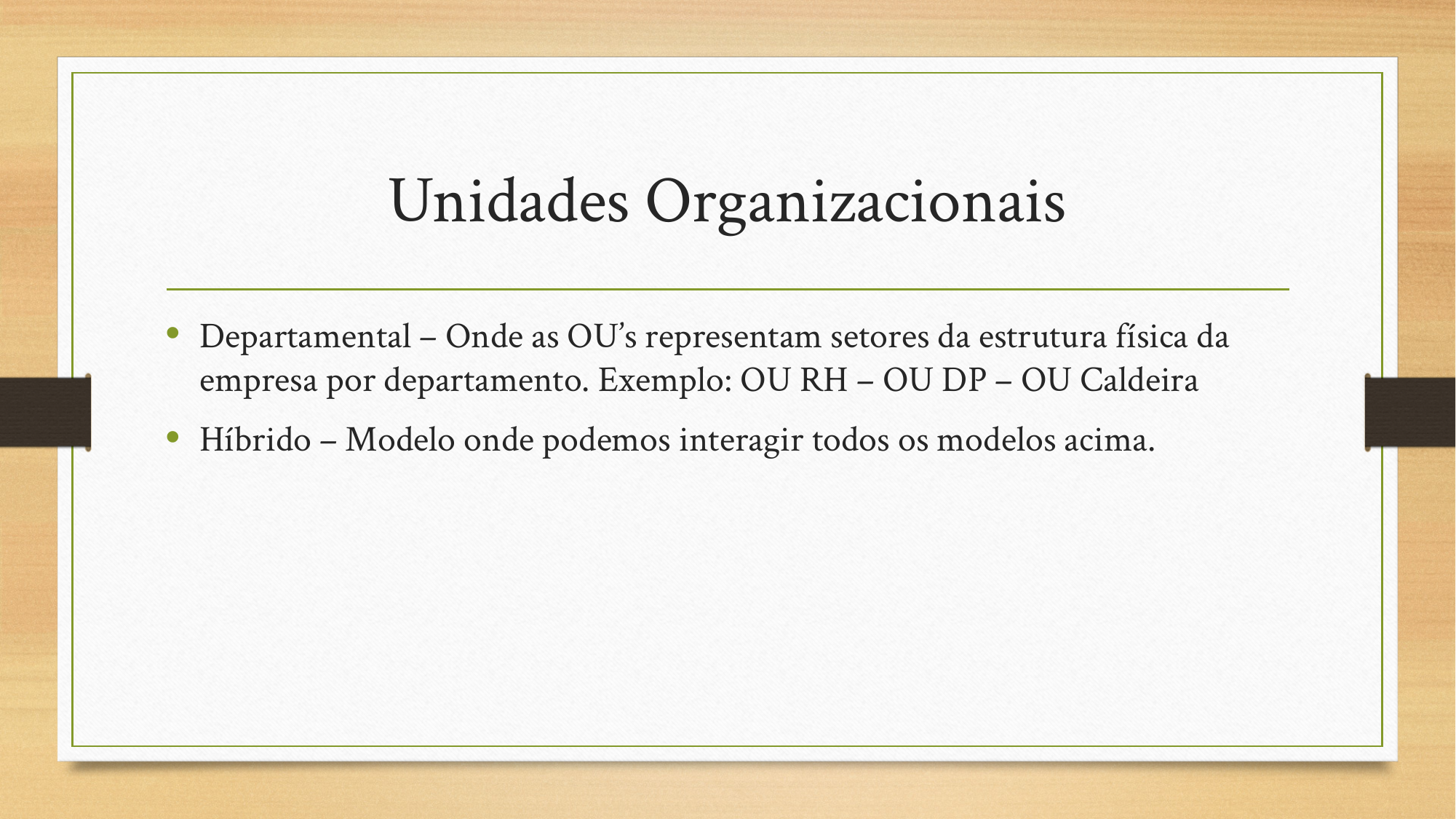

# Unidades Organizacionais
Departamental – Onde as OU’s representam setores da estrutura física da empresa por departamento. Exemplo: OU RH – OU DP – OU Caldeira
Híbrido – Modelo onde podemos interagir todos os modelos acima.